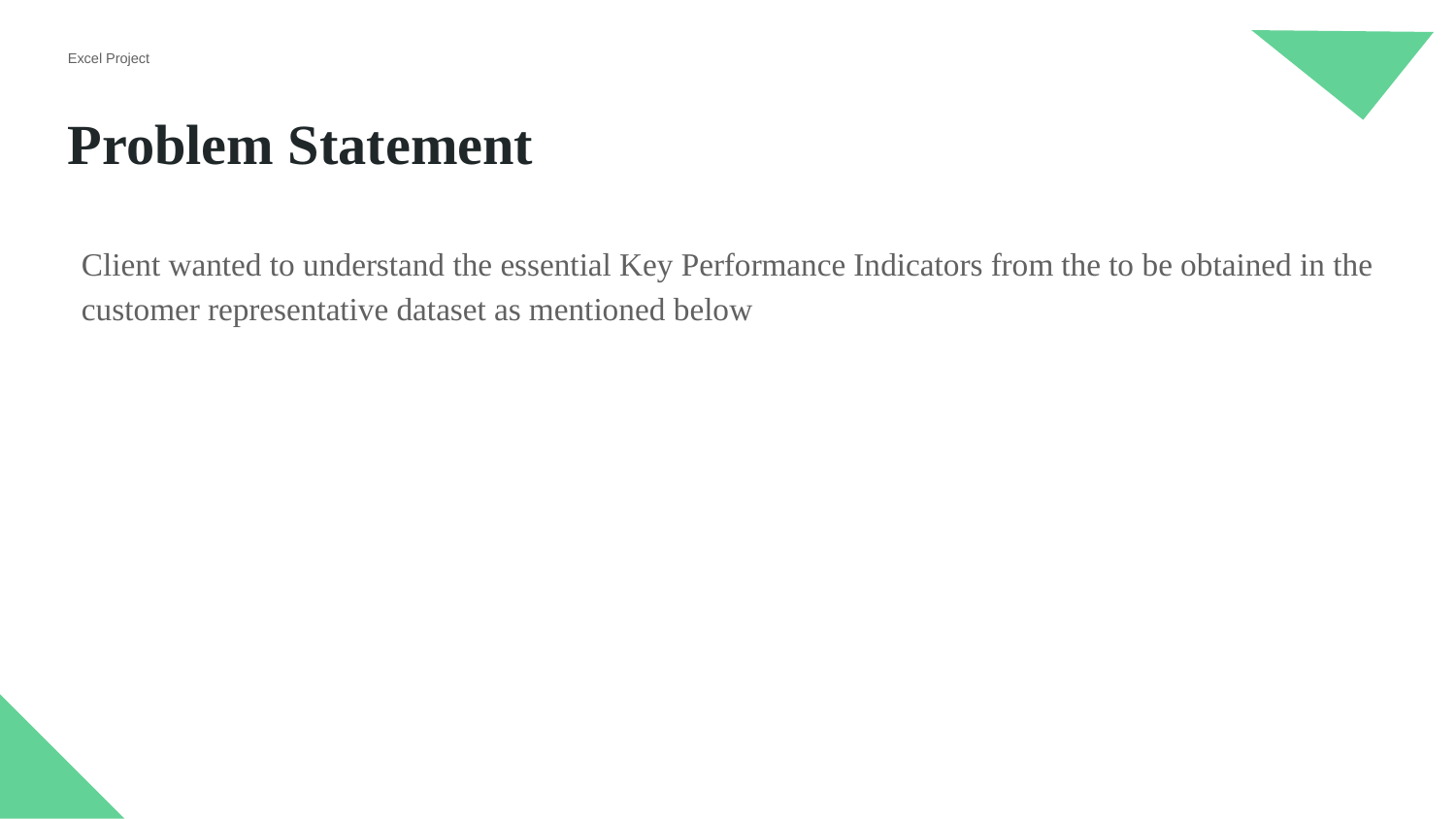

Excel Project
4
# Problem Statement
Client wanted to understand the essential Key Performance Indicators from the to be obtained in the customer representative dataset as mentioned below